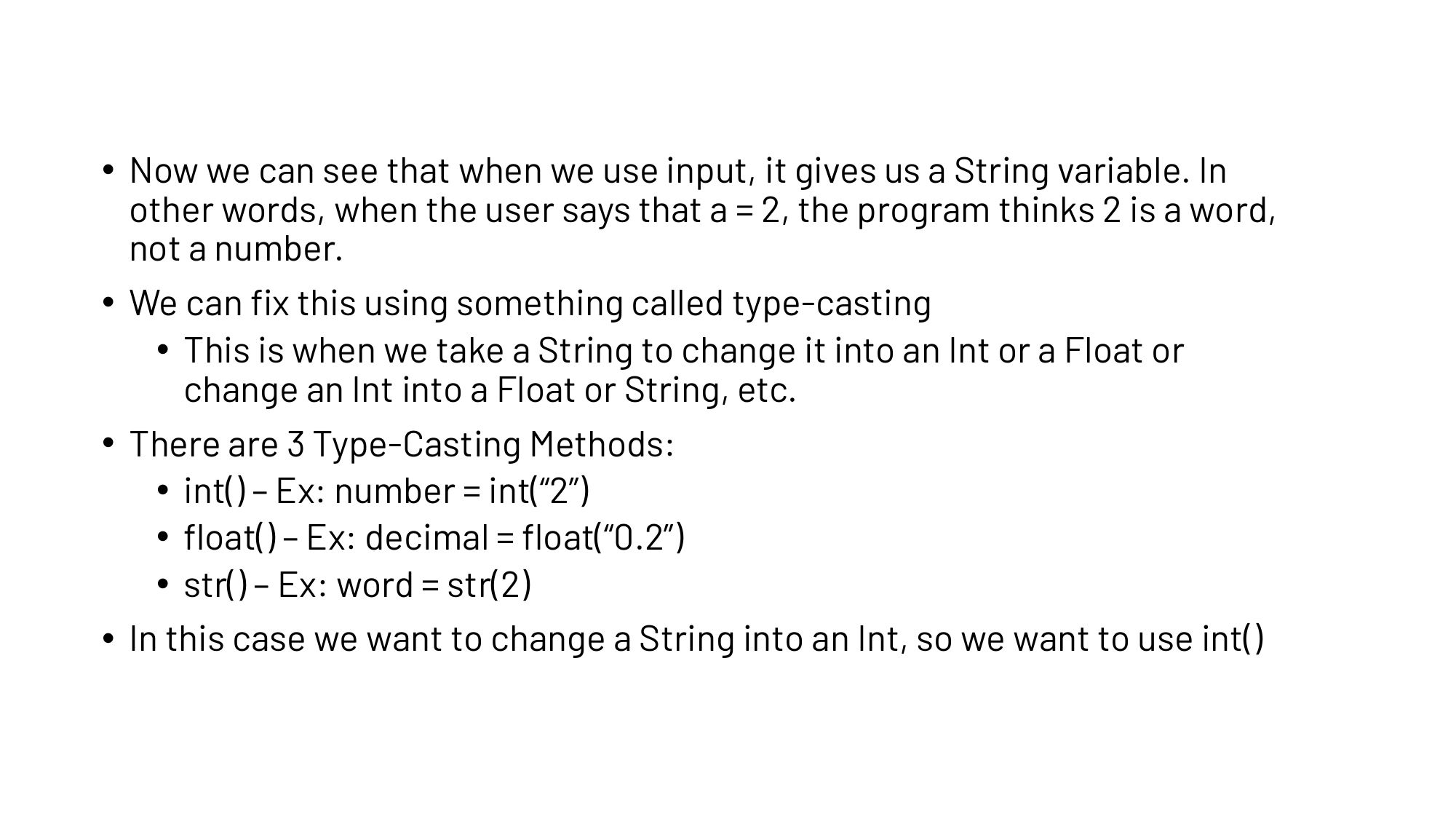

Now we can see that when we use input, it gives us a String variable. In other words, when the user says that a = 2, the program thinks 2 is a word, not a number.
We can fix this using something called type-casting
This is when we take a String to change it into an Int or a Float or change an Int into a Float or String, etc.
There are 3 Type-Casting Methods:
int() – Ex: number = int(“2”)
float() – Ex: decimal = float(“0.2”)
str() – Ex: word = str(2)
In this case we want to change a String into an Int, so we want to use int()